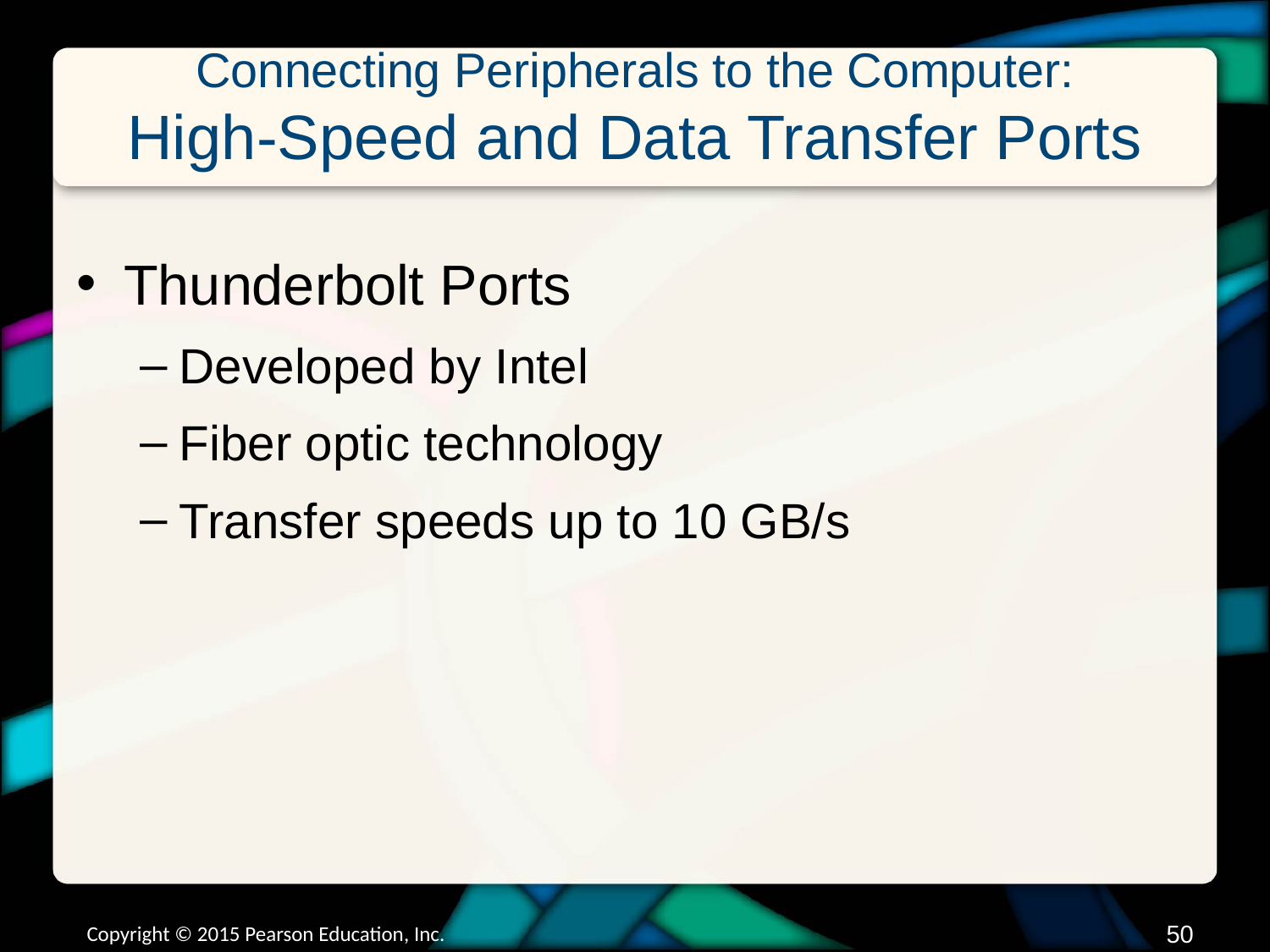

# Connecting Peripherals to the Computer: High-Speed and Data Transfer Ports
Thunderbolt Ports
Developed by Intel
Fiber optic technology
Transfer speeds up to 10 GB/s
Copyright © 2015 Pearson Education, Inc.
50